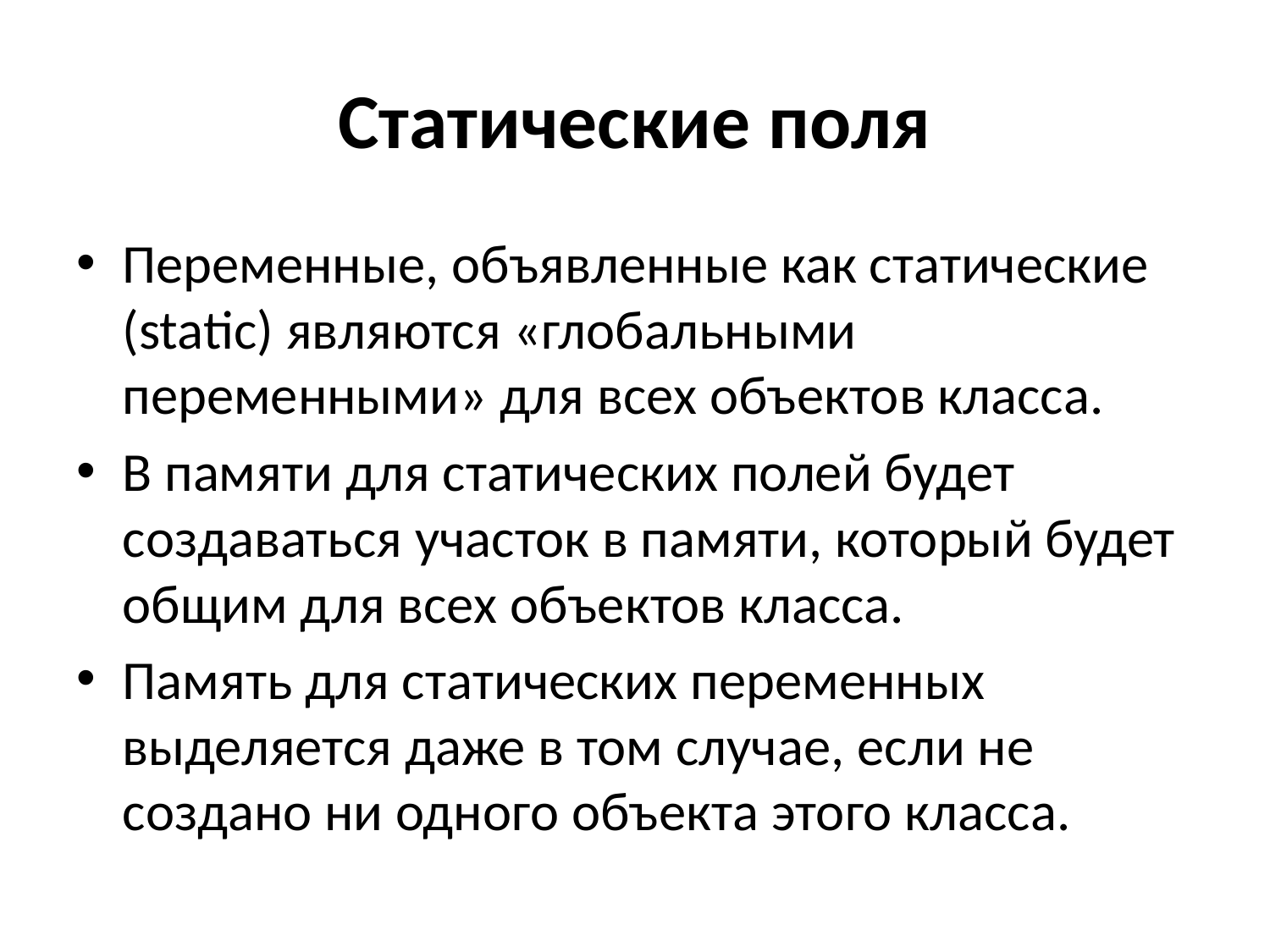

# Статические поля
Переменные, объявленные как статические (static) являются «глобальными переменными» для всех объектов класса.
В памяти для статических полей будет создаваться участок в памяти, который будет общим для всех объектов класса.
Память для статических переменных выделяется даже в том случае, если не создано ни одного объекта этого класса.